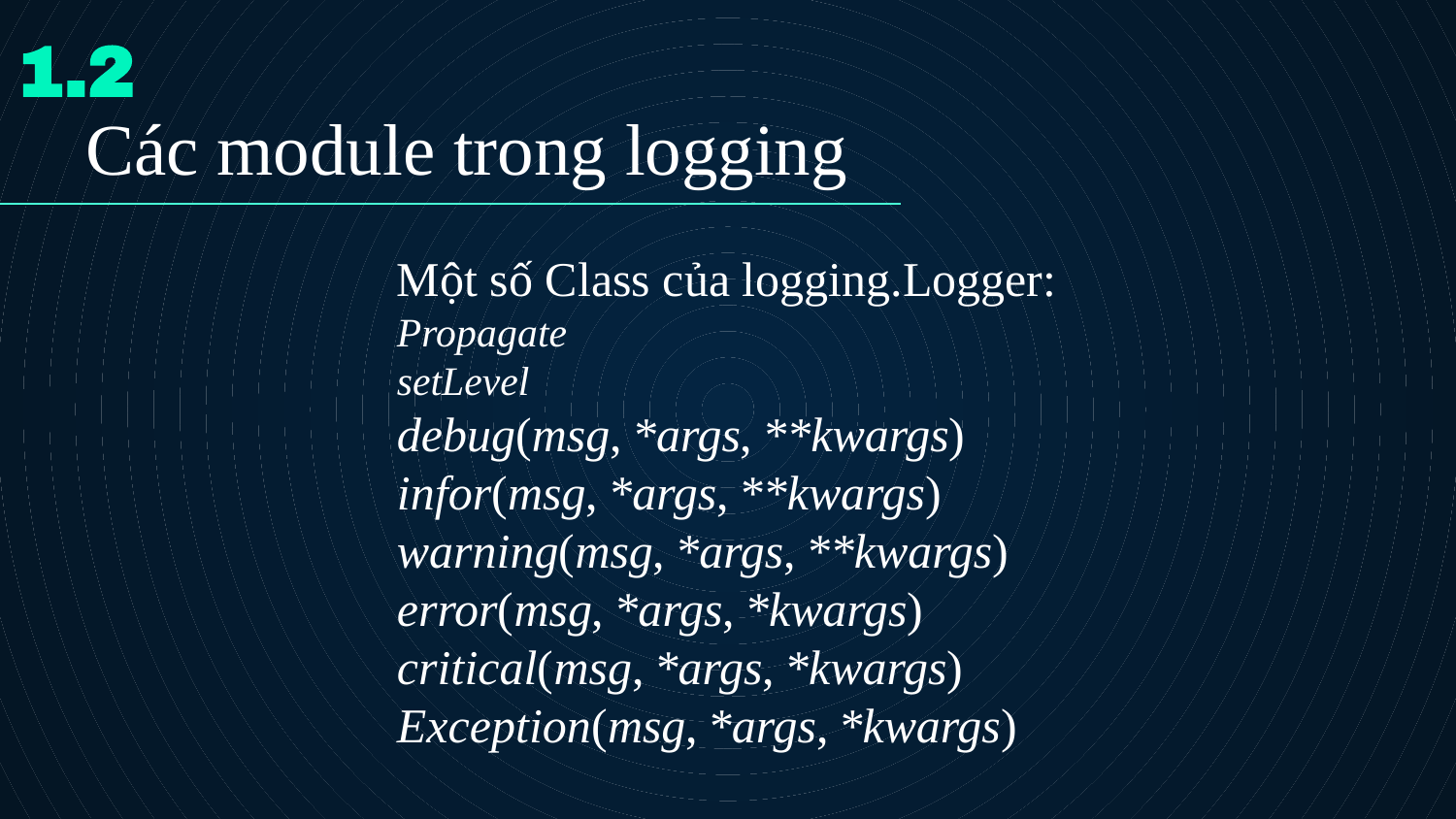

1.2
# Các module trong logging
Một số Class của logging.Logger:
Propagate
setLevel
debug(msg, *args, **kwargs)
infor(msg, *args, **kwargs)
warning(msg, *args, **kwargs)
error(msg, *args, *kwargs)
critical(msg, *args, *kwargs)
Exception(msg, *args, *kwargs)